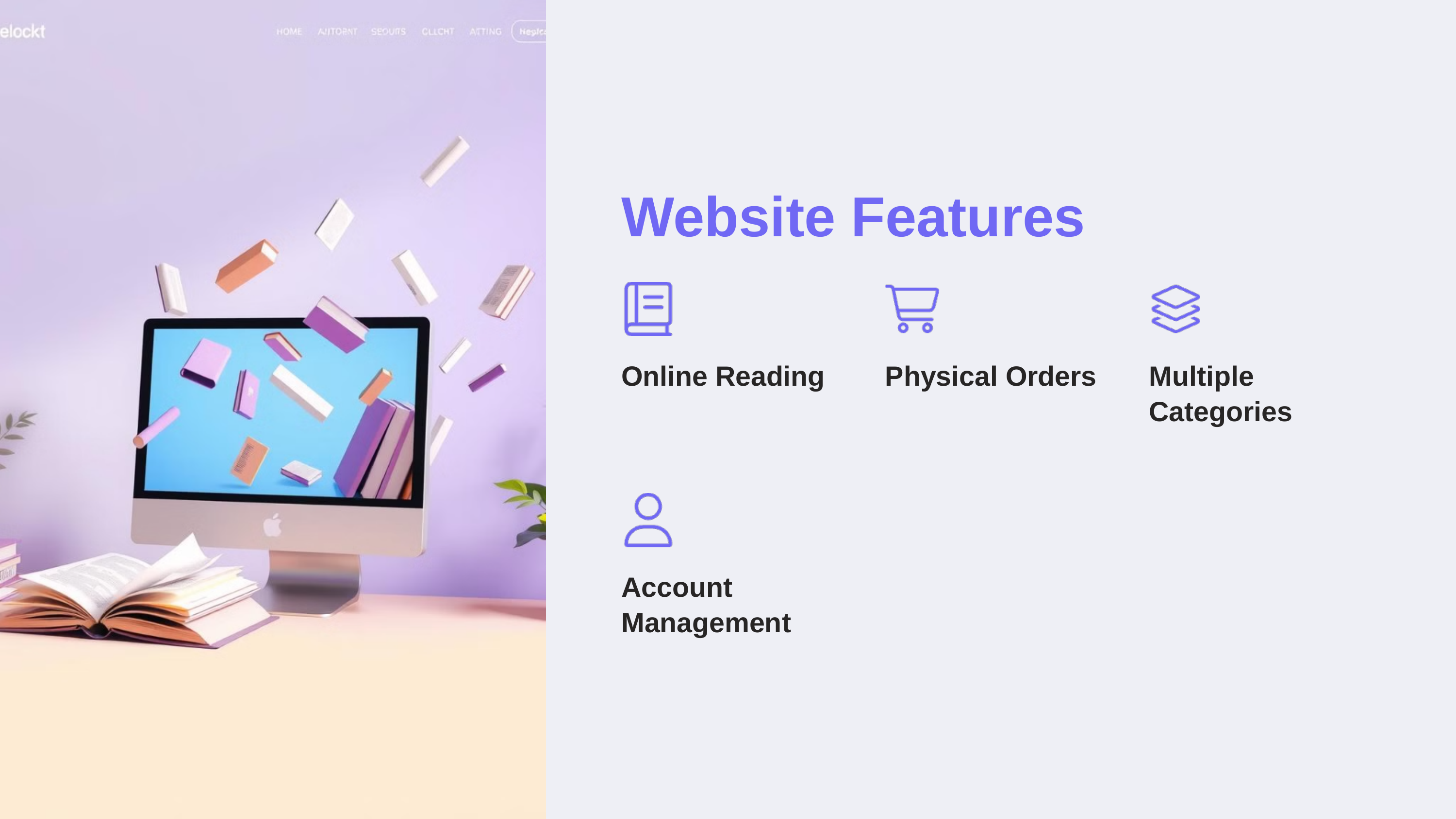

Website Features

Online Reading

Physical Orders

Multiple Categories

Account Management